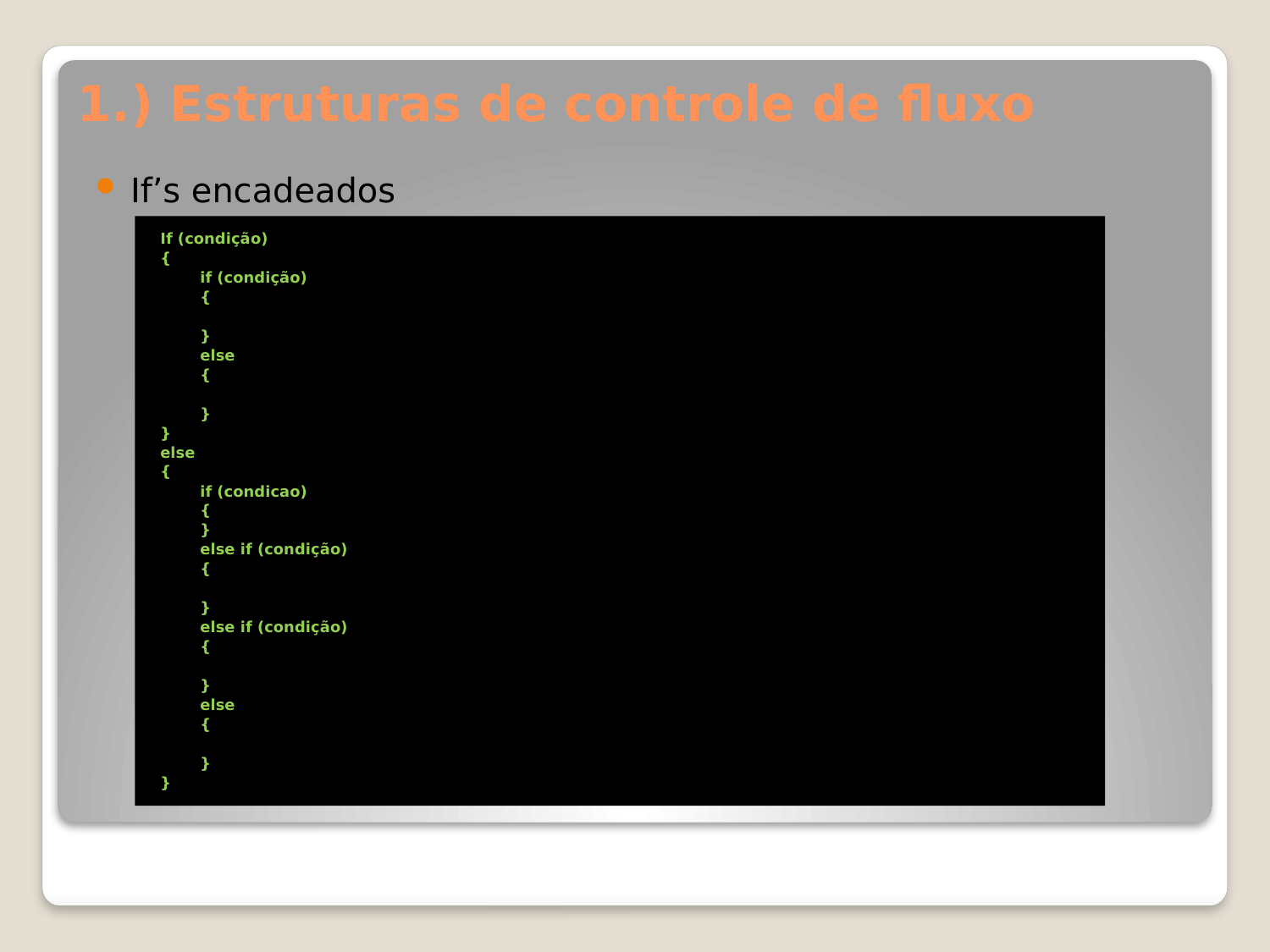

# 1.) Estruturas de controle de fluxo
If’s encadeados

If (condição)
{
		if (condição)
		{

		}
		else
		{

		}
}
else
{
		if (condicao)
		{
		}
		else if (condição)
		{

		}
		else if (condição)
		{

		}
		else
		{

		}
}